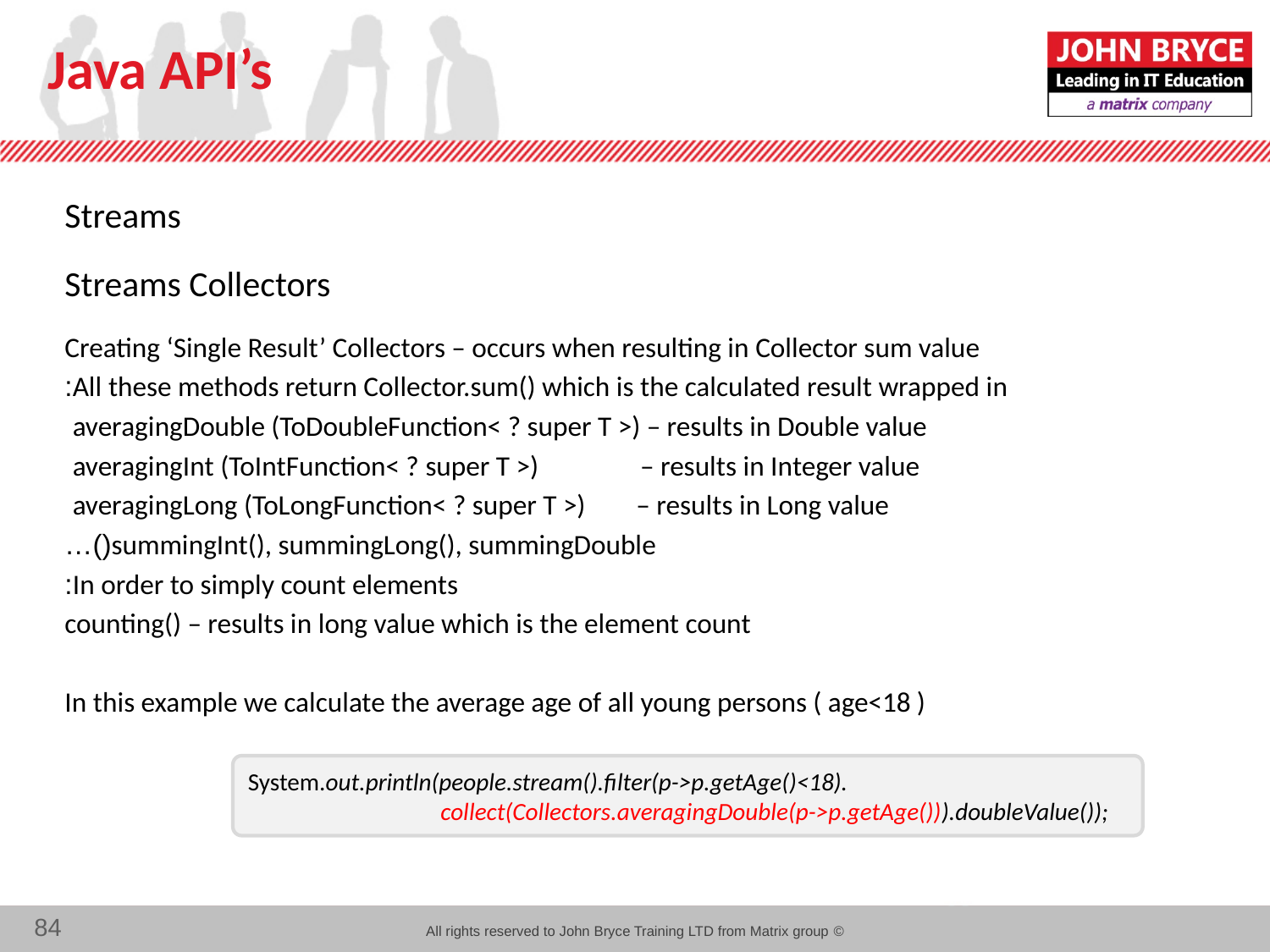

# Java API’s
Streams

Streams Collectors

Creating ‘Single Result’ Collectors – occurs when resulting in Collector sum value
All these methods return Collector.sum() which is the calculated result wrapped in:
averagingDouble (ToDoubleFunction< ? super T >) – results in Double value
averagingInt (ToIntFunction< ? super T >)                – results in Integer value
averagingLong (ToLongFunction< ? super T >)        – results in Long value
summingInt(), summingLong(), summingDouble()…
In order to simply count elements:
counting() – results in long value which is the element count

In this example we calculate the average age of all young persons ( age<18 )

System.out.println(people.stream().filter(p->p.getAge()<18).
                                   collect(Collectors.averagingDouble(p->p.getAge())).doubleValue());